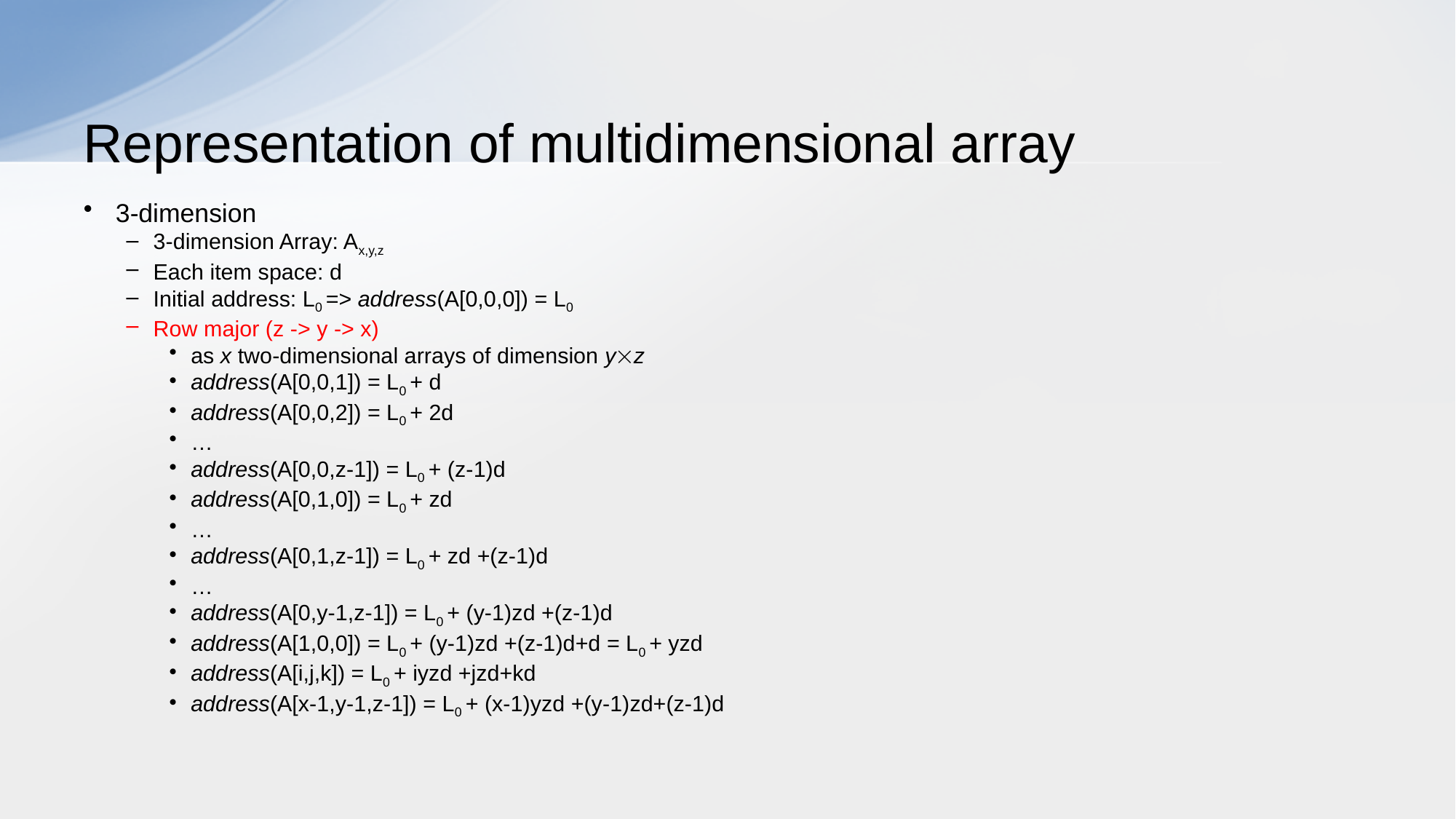

# Representation of multidimensional array
3-dimension
3-dimension Array: Ax,y,z
Each item space: d
Initial address: L0 => address(A[0,0,0]) = L0
Row major (z -> y -> x)
as x two-dimensional arrays of dimension y×z
address(A[0,0,1]) = L0 + d
address(A[0,0,2]) = L0 + 2d
…
address(A[0,0,z-1]) = L0 + (z-1)d
address(A[0,1,0]) = L0 + zd
…
address(A[0,1,z-1]) = L0 + zd +(z-1)d
…
address(A[0,y-1,z-1]) = L0 + (y-1)zd +(z-1)d
address(A[1,0,0]) = L0 + (y-1)zd +(z-1)d+d = L0 + yzd
address(A[i,j,k]) = L0 + iyzd +jzd+kd
address(A[x-1,y-1,z-1]) = L0 + (x-1)yzd +(y-1)zd+(z-1)d